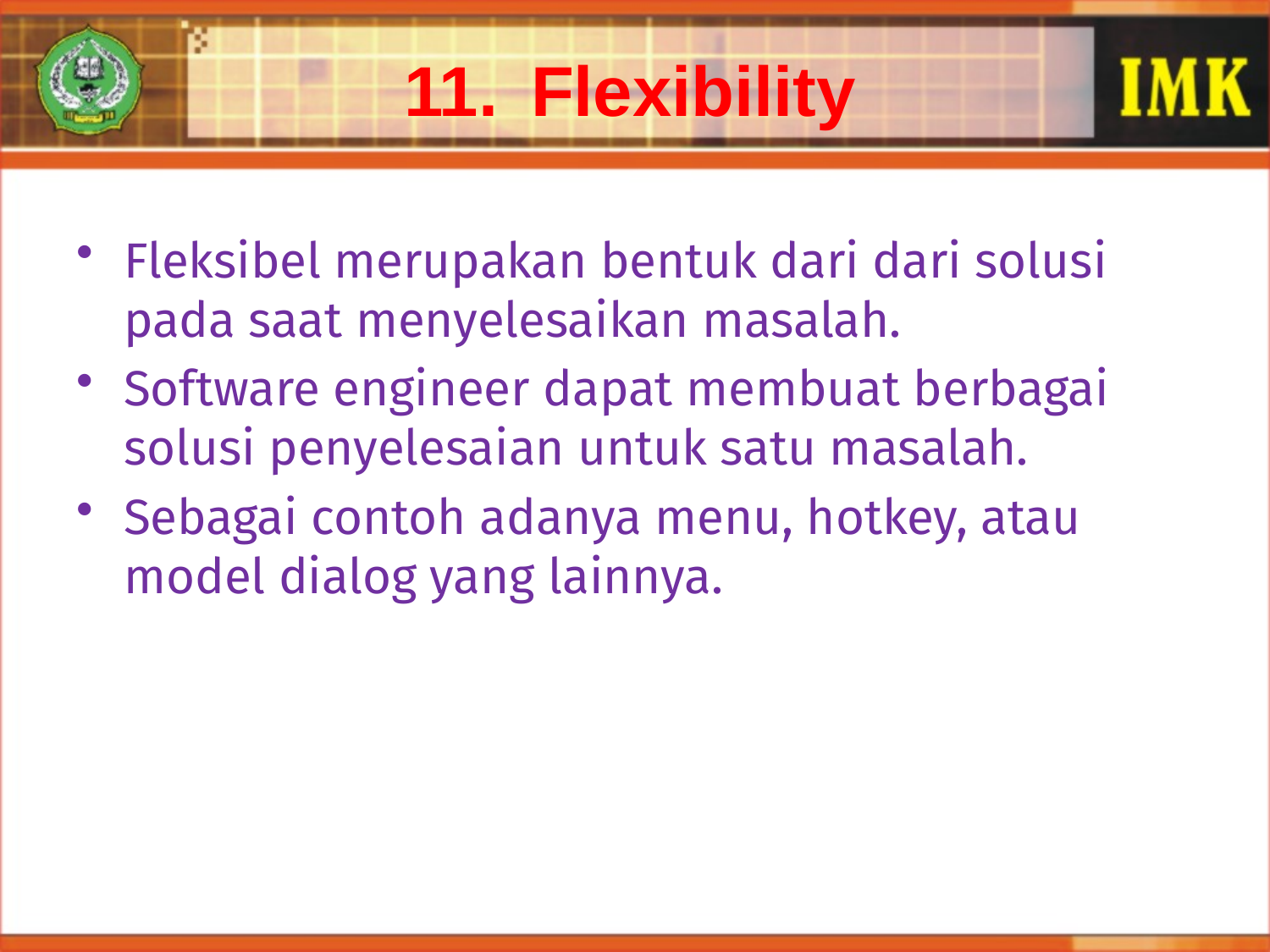

11. 	Flexibility
Fleksibel merupakan bentuk dari dari solusi pada saat menyelesaikan masalah.
Software engineer dapat membuat berbagai solusi penyelesaian untuk satu masalah.
Sebagai contoh adanya menu, hotkey, atau model dialog yang lainnya.